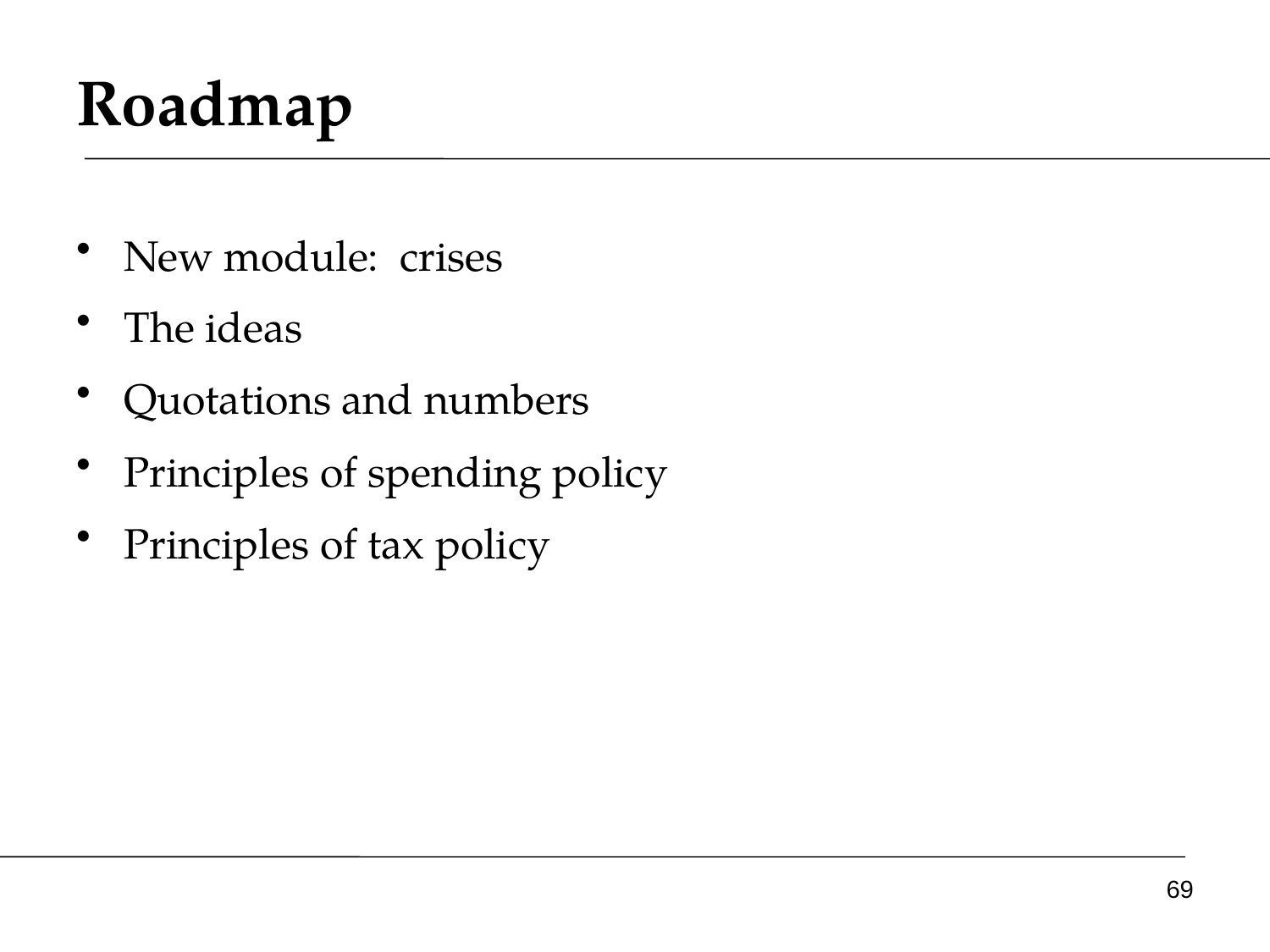

# Roadmap
New module:  crises
The ideas
Quotations and numbers
Principles of spending policy
Principles of tax policy
69